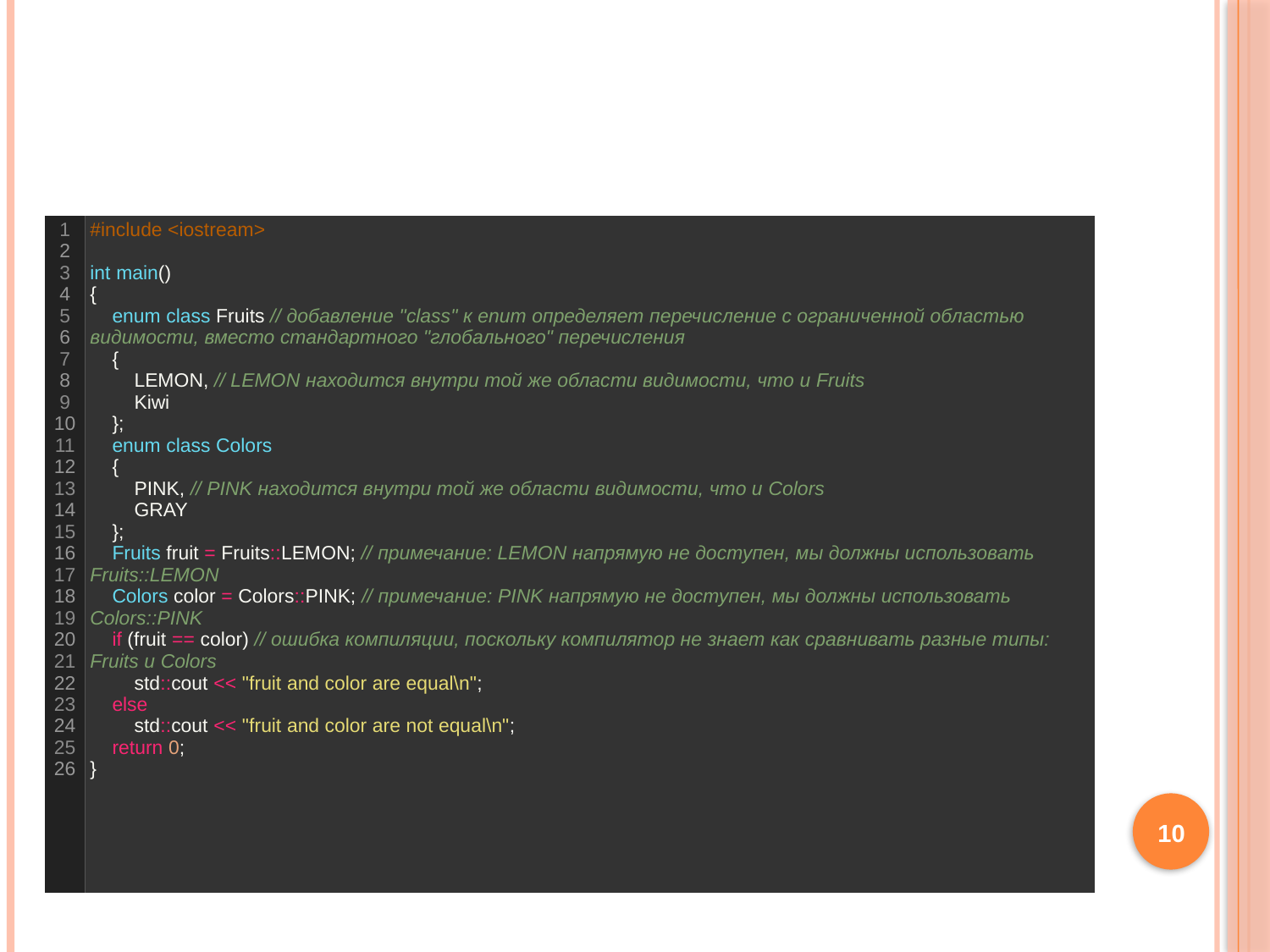

#
| 1 2 3 4 5 6 7 8 9 10 11 12 13 14 15 16 17 18 19 20 21 22 23 24 25 26 | #include <iostream>   int main() {     enum class Fruits // добавление "class" к enum определяет перечисление с ограниченной областью видимости, вместо стандартного "глобального" перечисления     {         LEMON, // LEMON находится внутри той же области видимости, что и Fruits         Kiwi     };     enum class Colors     {         PINK, // PINK находится внутри той же области видимости, что и Colors         GRAY     };     Fruits fruit = Fruits::LEMON; // примечание: LEMON напрямую не доступен, мы должны использовать Fruits::LEMON     Colors color = Colors::PINK; // примечание: PINK напрямую не доступен, мы должны использовать Colors::PINK     if (fruit == color) // ошибка компиляции, поскольку компилятор не знает как сравнивать разные типы: Fruits и Colors         std::cout << "fruit and color are equal\n";     else         std::cout << "fruit and color are not equal\n";     return 0; } |
| --- | --- |
10